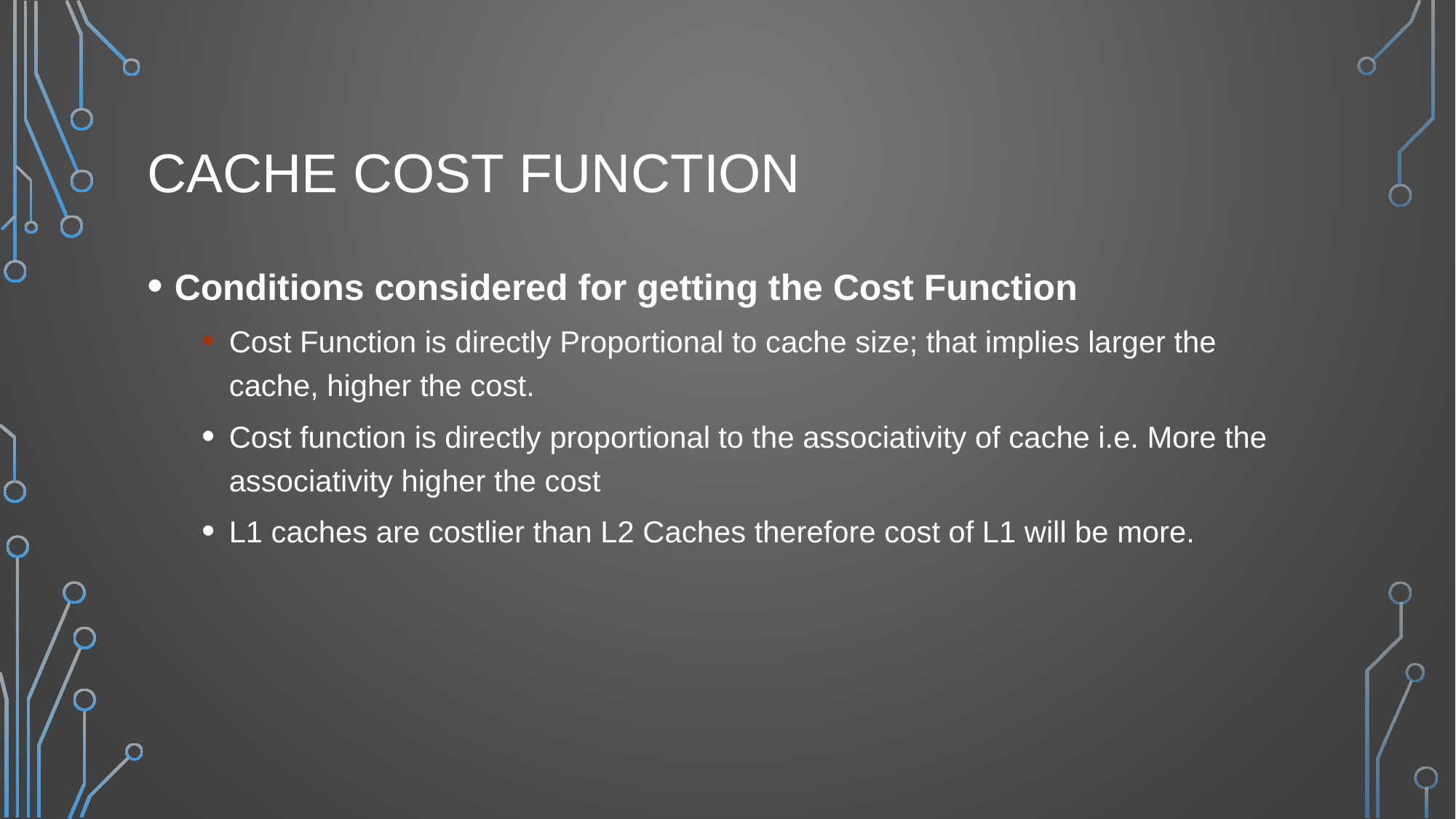

# Cache cost function
Conditions considered for getting the Cost Function
Cost Function is directly Proportional to cache size; that implies larger the cache, higher the cost.
Cost function is directly proportional to the associativity of cache i.e. More the associativity higher the cost
L1 caches are costlier than L2 Caches therefore cost of L1 will be more.